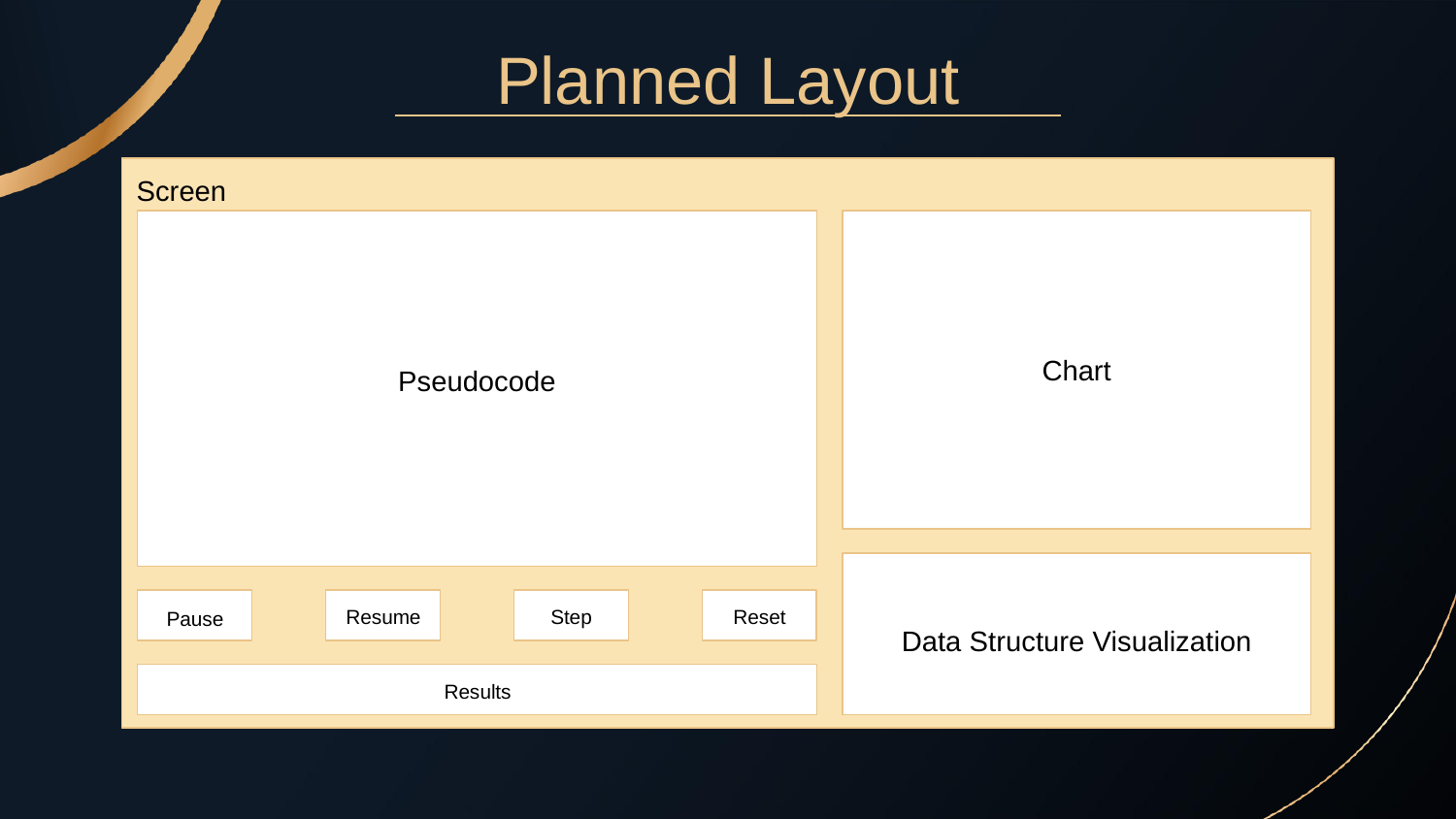

# Planned Layout

Screen

Chart
Pseudocode

Resume

Step

Reset
Pause
Data Structure Visualization

Results